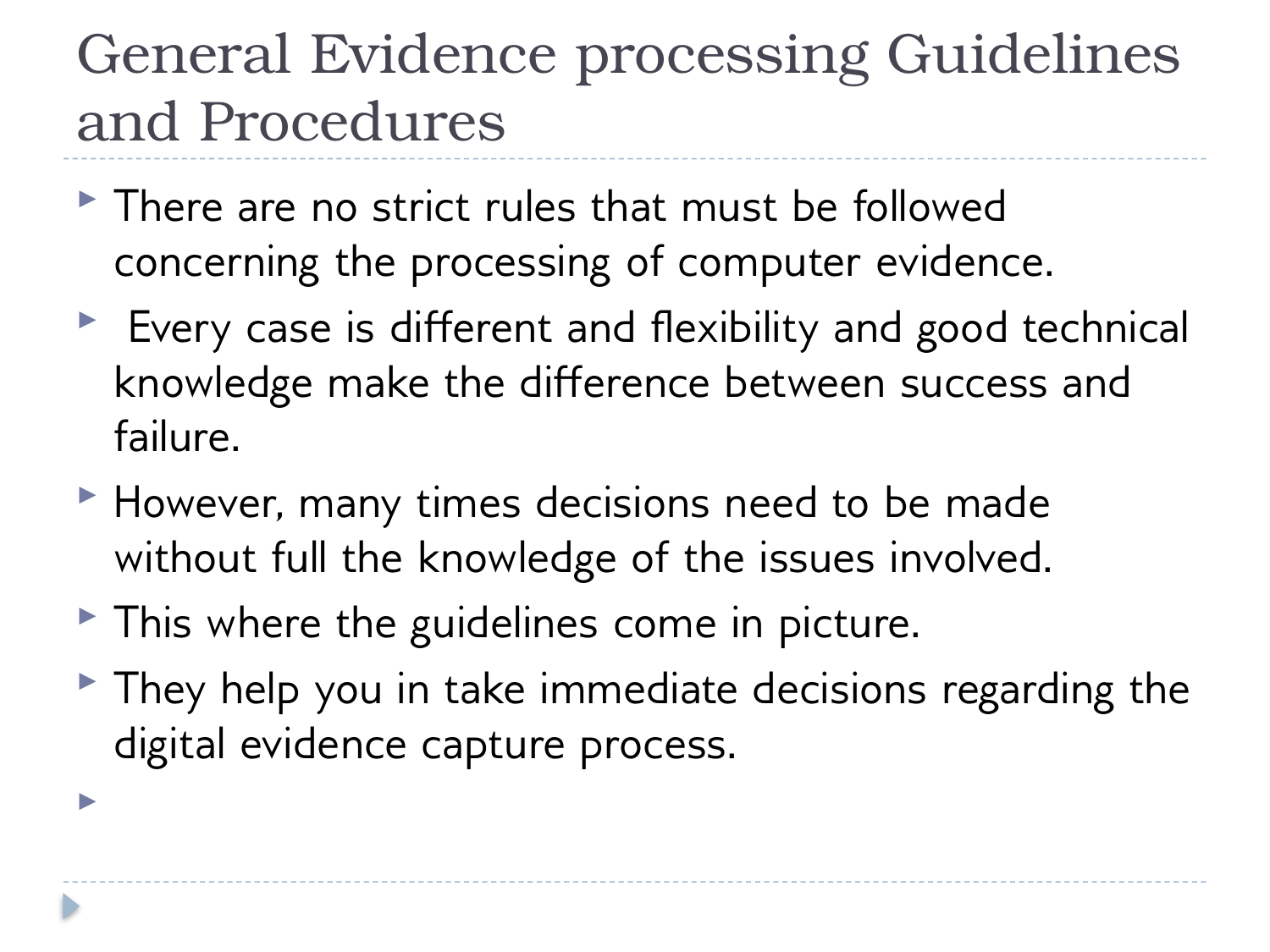

# General Evidence processing Guidelines and Procedures
There are no strict rules that must be followed concerning the processing of computer evidence.
 Every case is different and flexibility and good technical knowledge make the difference between success and failure.
However, many times decisions need to be made without full the knowledge of the issues involved.
This where the guidelines come in picture.
They help you in take immediate decisions regarding the digital evidence capture process.